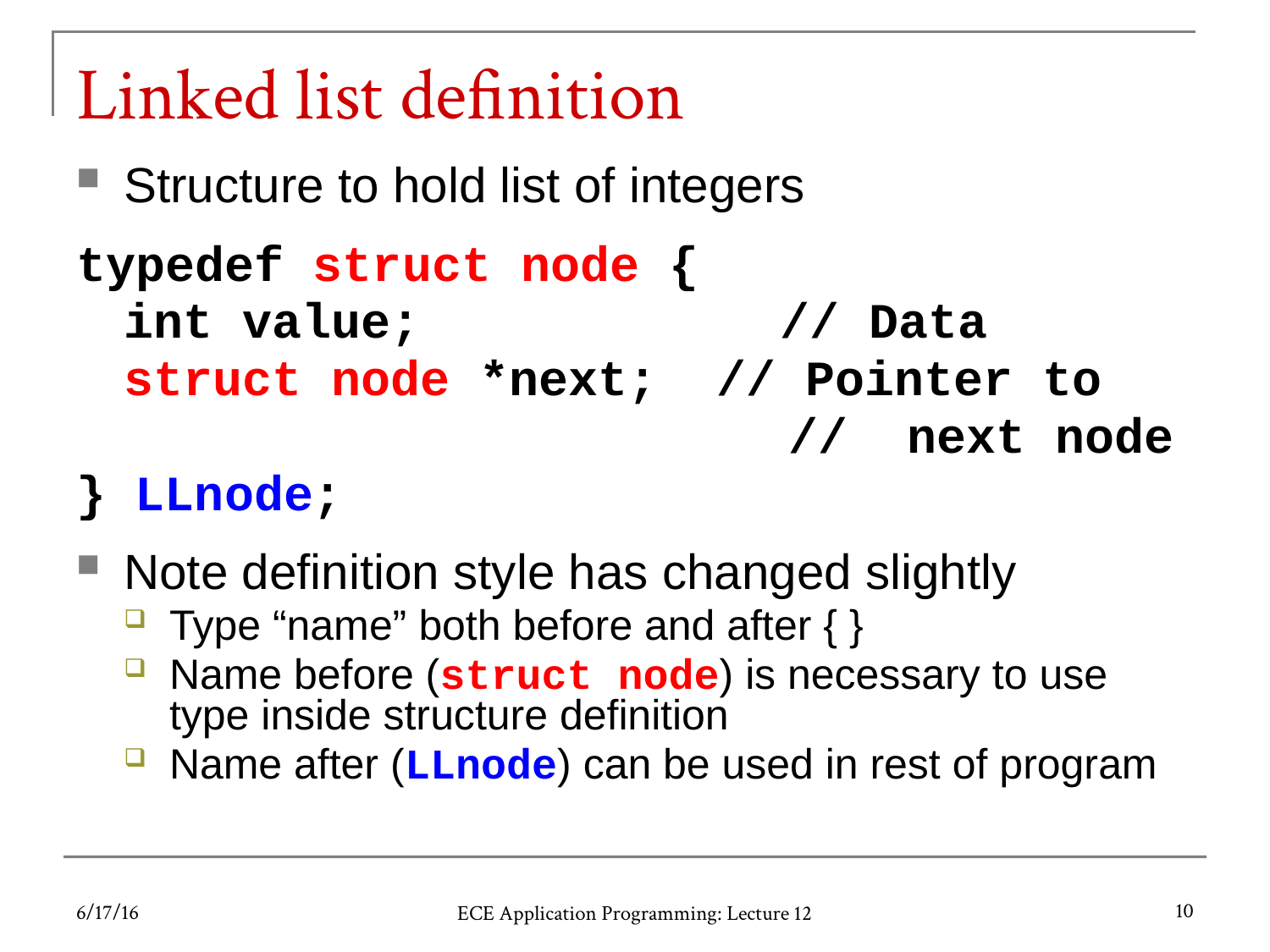

# Linked list definition
Structure to hold list of integers
typedef struct node {
	int value;		     // Data
	struct node *next;  // Pointer to
						 //  next node
} LLnode;
Note definition style has changed slightly
Type “name” both before and after { }
Name before (struct node) is necessary to use type inside structure definition
Name after (LLnode) can be used in rest of program
6/17/16
10
ECE Application Programming: Lecture 12